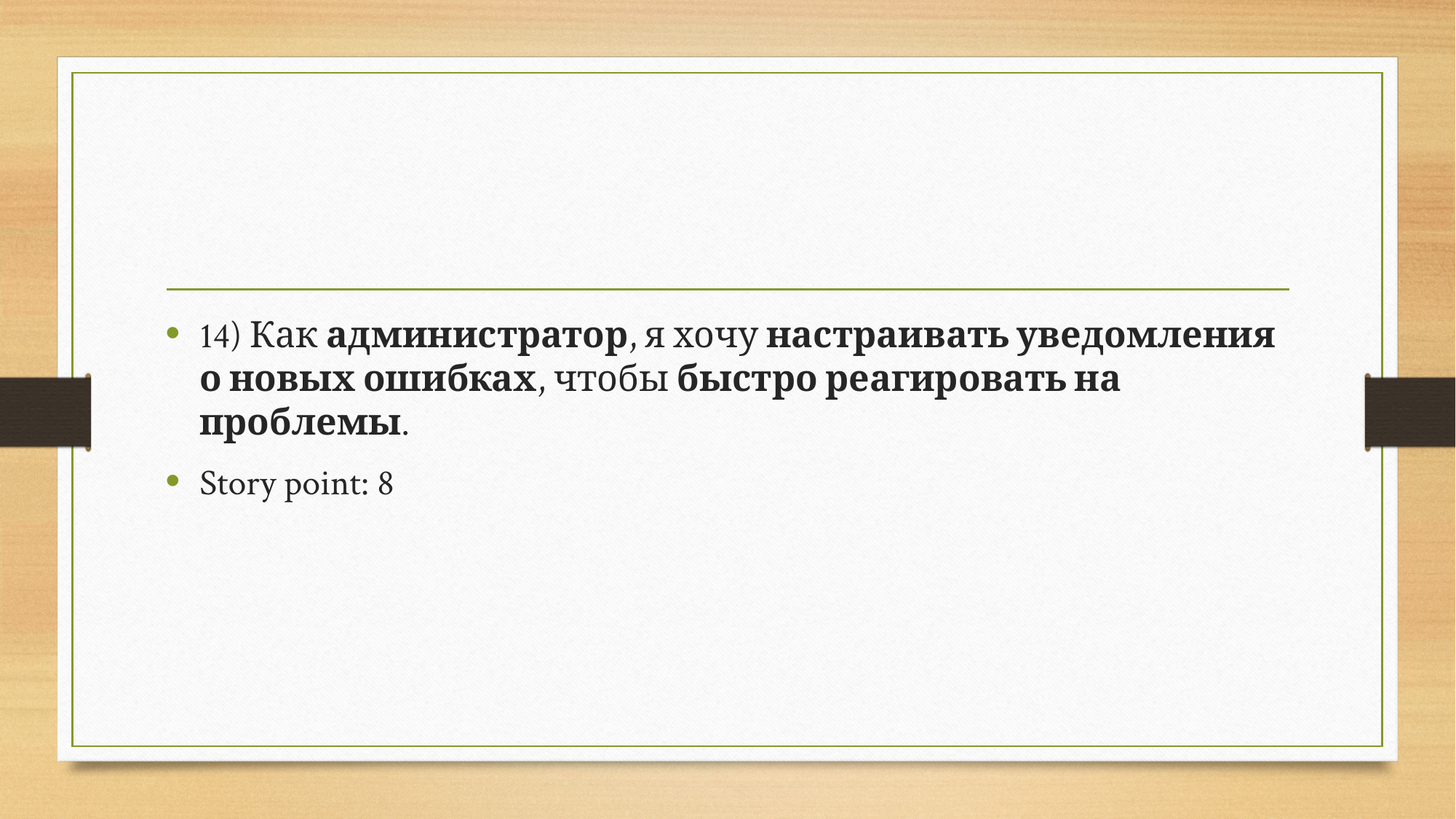

#
14) Как администратор, я хочу настраивать уведомления о новых ошибках, чтобы быстро реагировать на проблемы.
Story point: 8